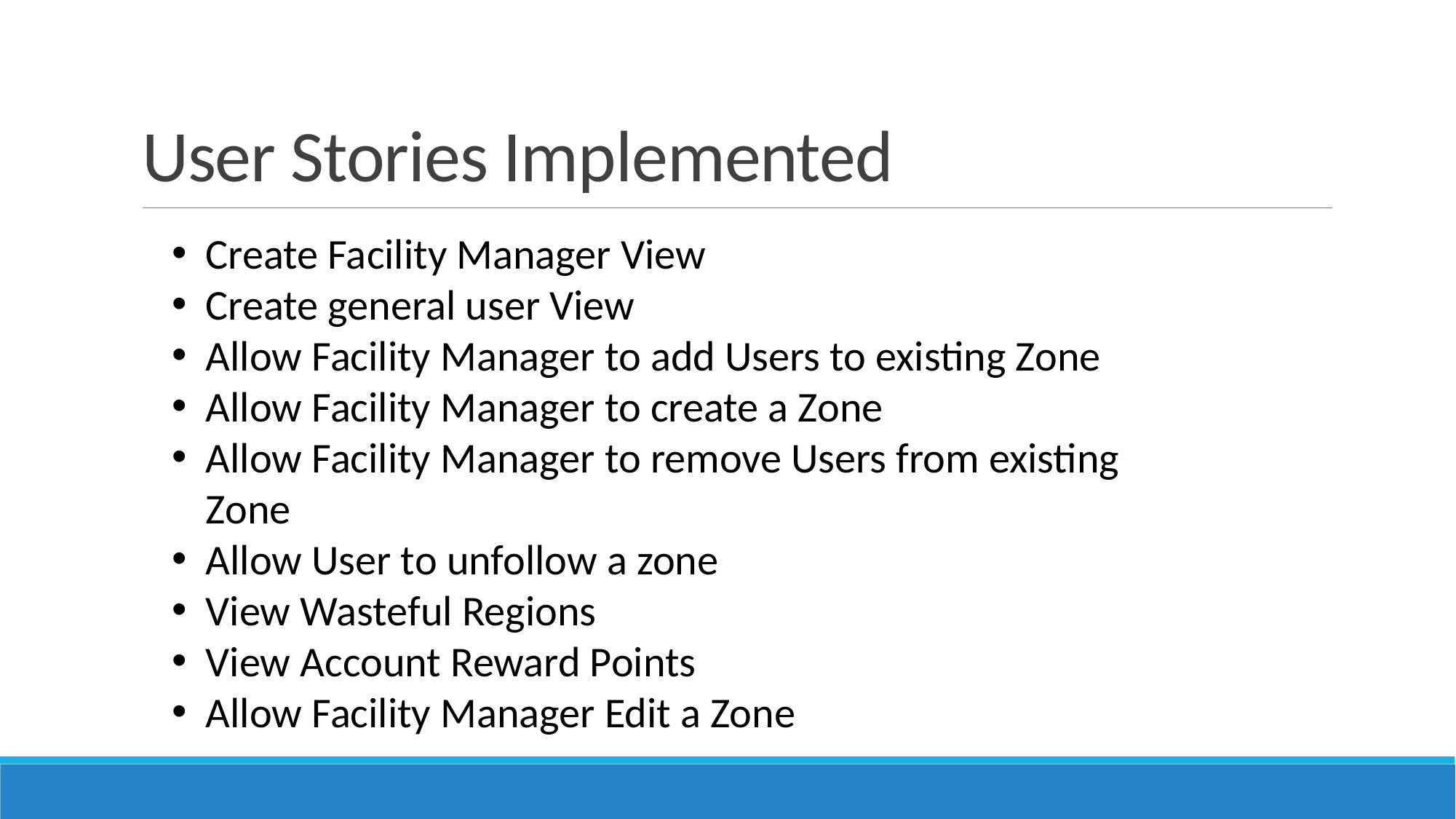

# User Stories Implemented
Create Facility Manager View
Create general user View
Allow Facility Manager to add Users to existing Zone
Allow Facility Manager to create a Zone
Allow Facility Manager to remove Users from existing Zone
Allow User to unfollow a zone
View Wasteful Regions
View Account Reward Points
Allow Facility Manager Edit a Zone